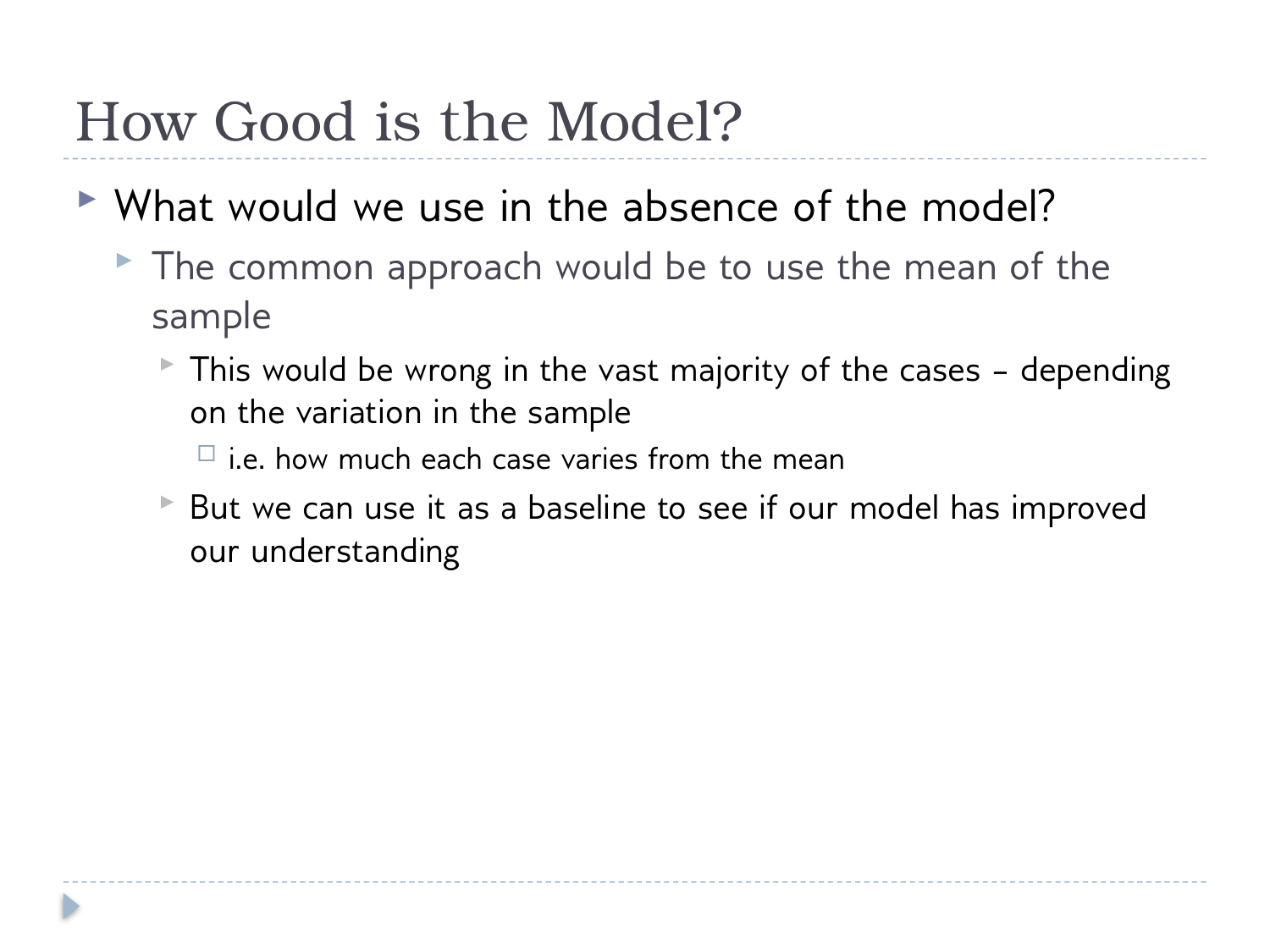

# How Good is the Model?
What would we use in the absence of the model?
The common approach would be to use the mean of the sample
This would be wrong in the vast majority of the cases – depending on the variation in the sample
i.e. how much each case varies from the mean
But we can use it as a baseline to see if our model has improved our understanding